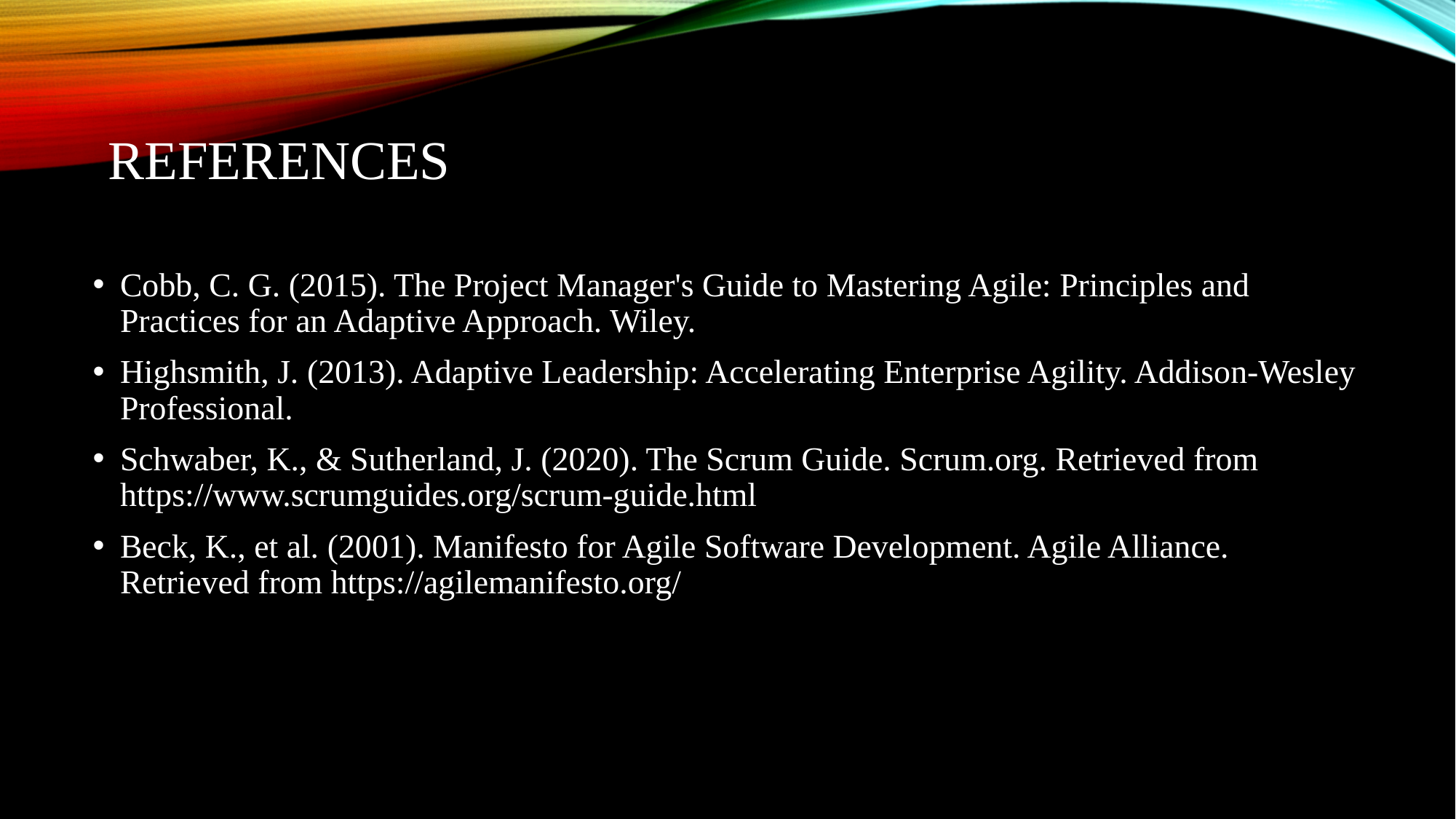

# References
Cobb, C. G. (2015). The Project Manager's Guide to Mastering Agile: Principles and Practices for an Adaptive Approach. Wiley.
Highsmith, J. (2013). Adaptive Leadership: Accelerating Enterprise Agility. Addison-Wesley Professional.
Schwaber, K., & Sutherland, J. (2020). The Scrum Guide. Scrum.org. Retrieved from https://www.scrumguides.org/scrum-guide.html
Beck, K., et al. (2001). Manifesto for Agile Software Development. Agile Alliance. Retrieved from https://agilemanifesto.org/